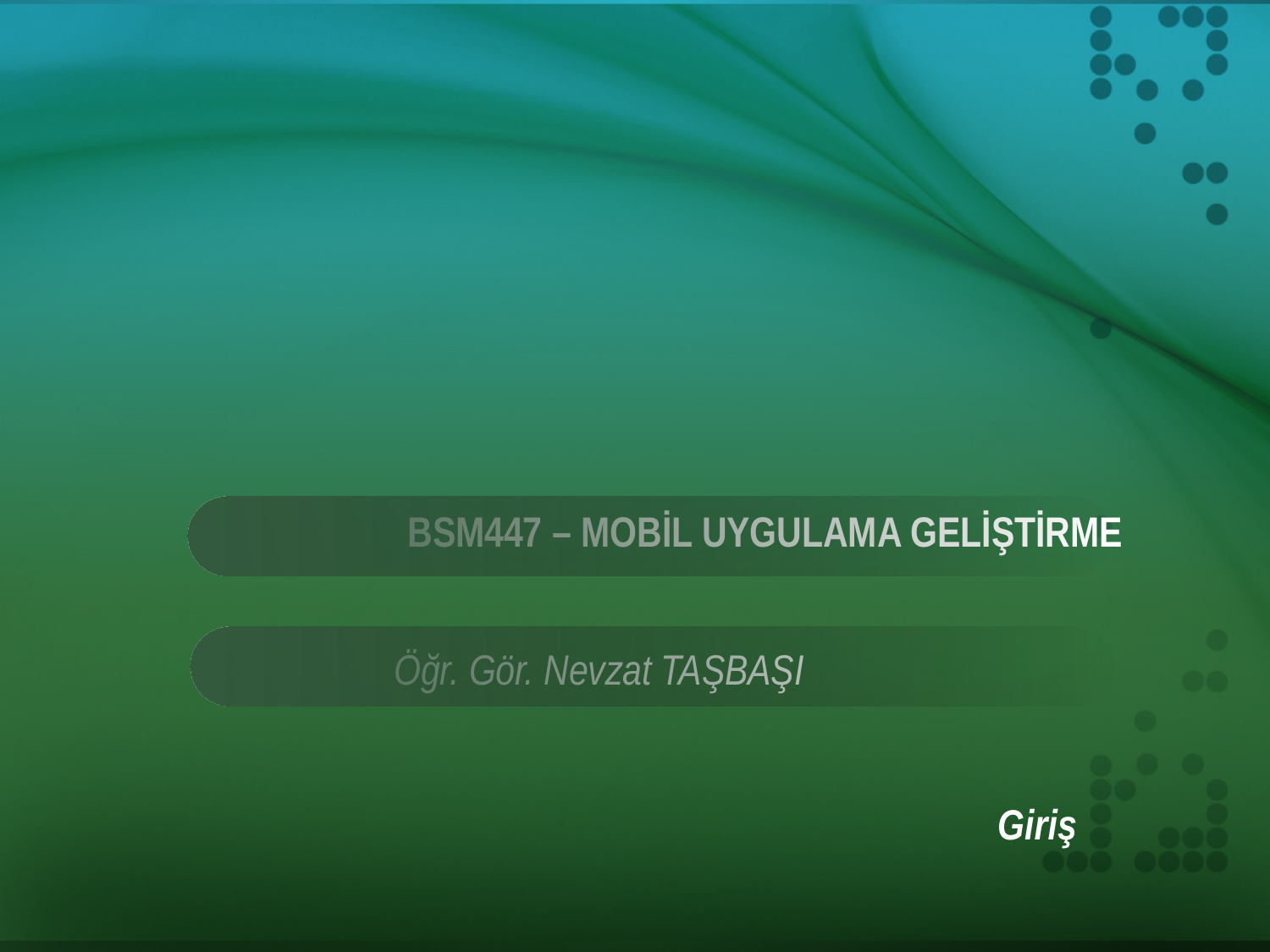

# BSM447 – MOBİL UYGULAMA GELİŞTİRME

Öğr. Gör. Nevzat TAŞBAŞI
Giriş